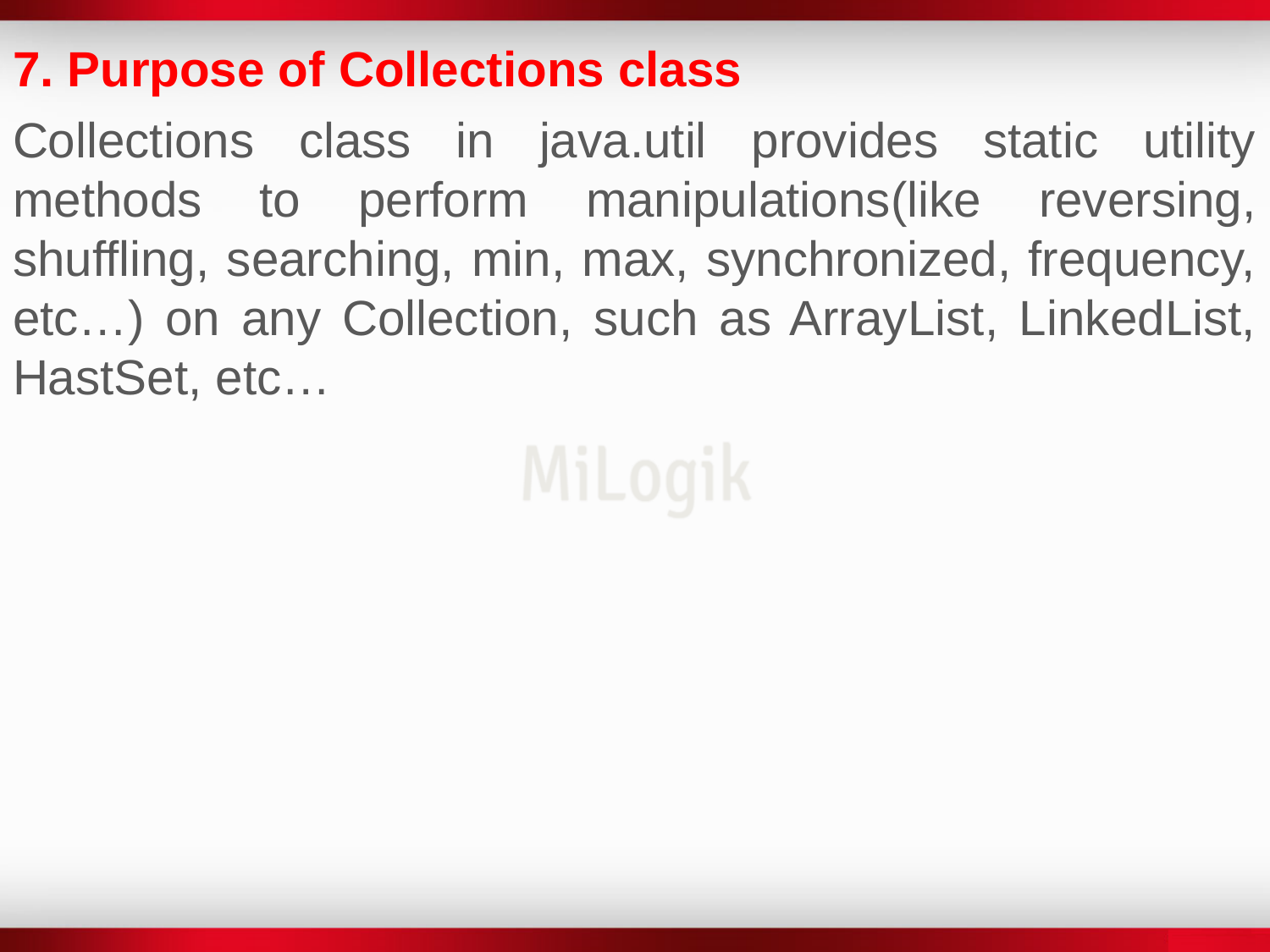

7. Purpose of Collections class
Collections class in java.util provides static utility methods to perform manipulations(like reversing, shuffling, searching, min, max, synchronized, frequency, etc…) on any Collection, such as ArrayList, LinkedList, HastSet, etc…